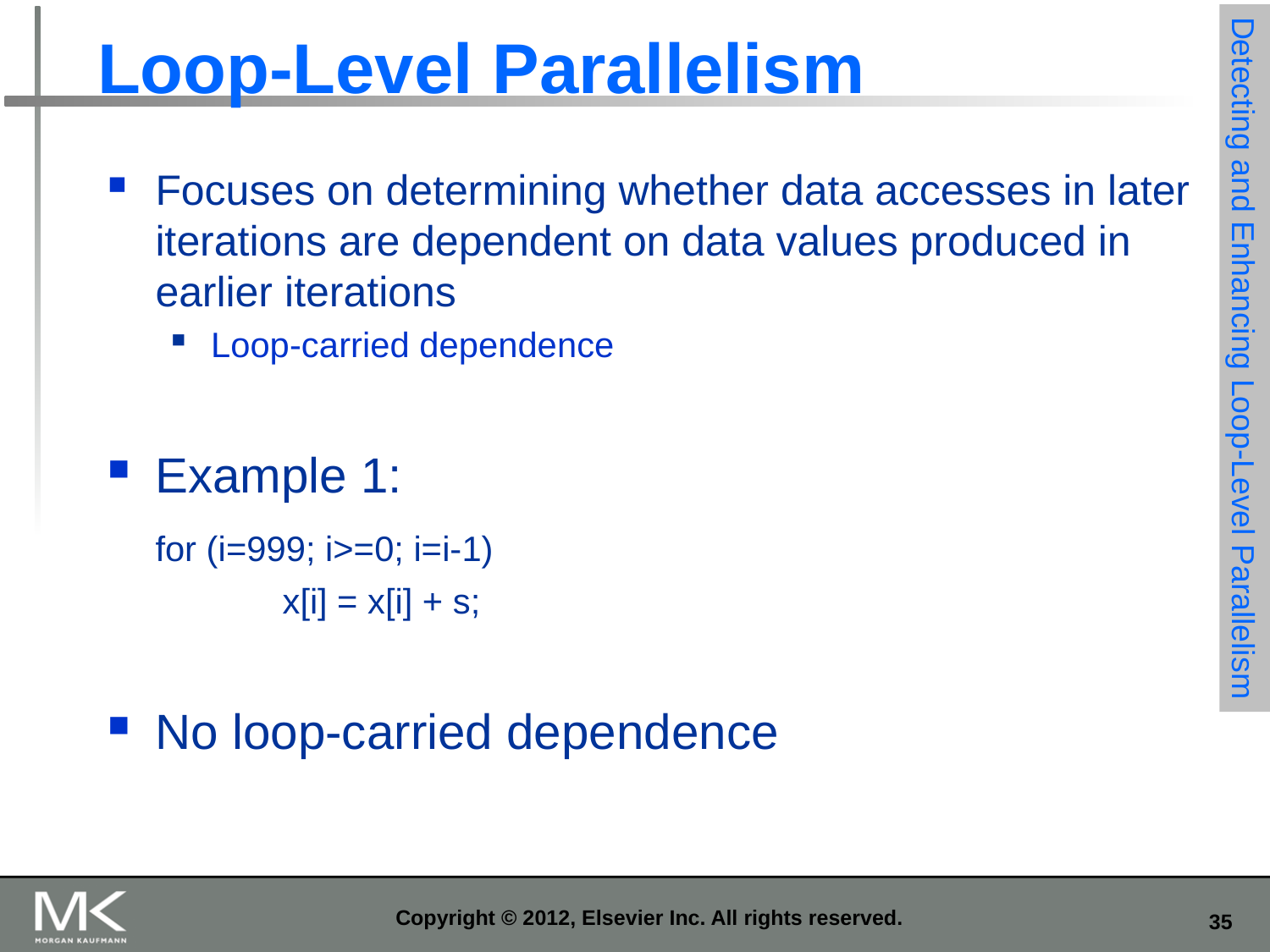

# Loop-Level Parallelism
Focuses on determining whether data accesses in later iterations are dependent on data values produced in earlier iterations
Loop-carried dependence

Example 1:
	for (i=999; i>=0; i=i-1)
		x[i] = x[i] + s;

No loop-carried dependence
Detecting and Enhancing Loop-Level Parallelism
Copyright © 2012, Elsevier Inc. All rights reserved.